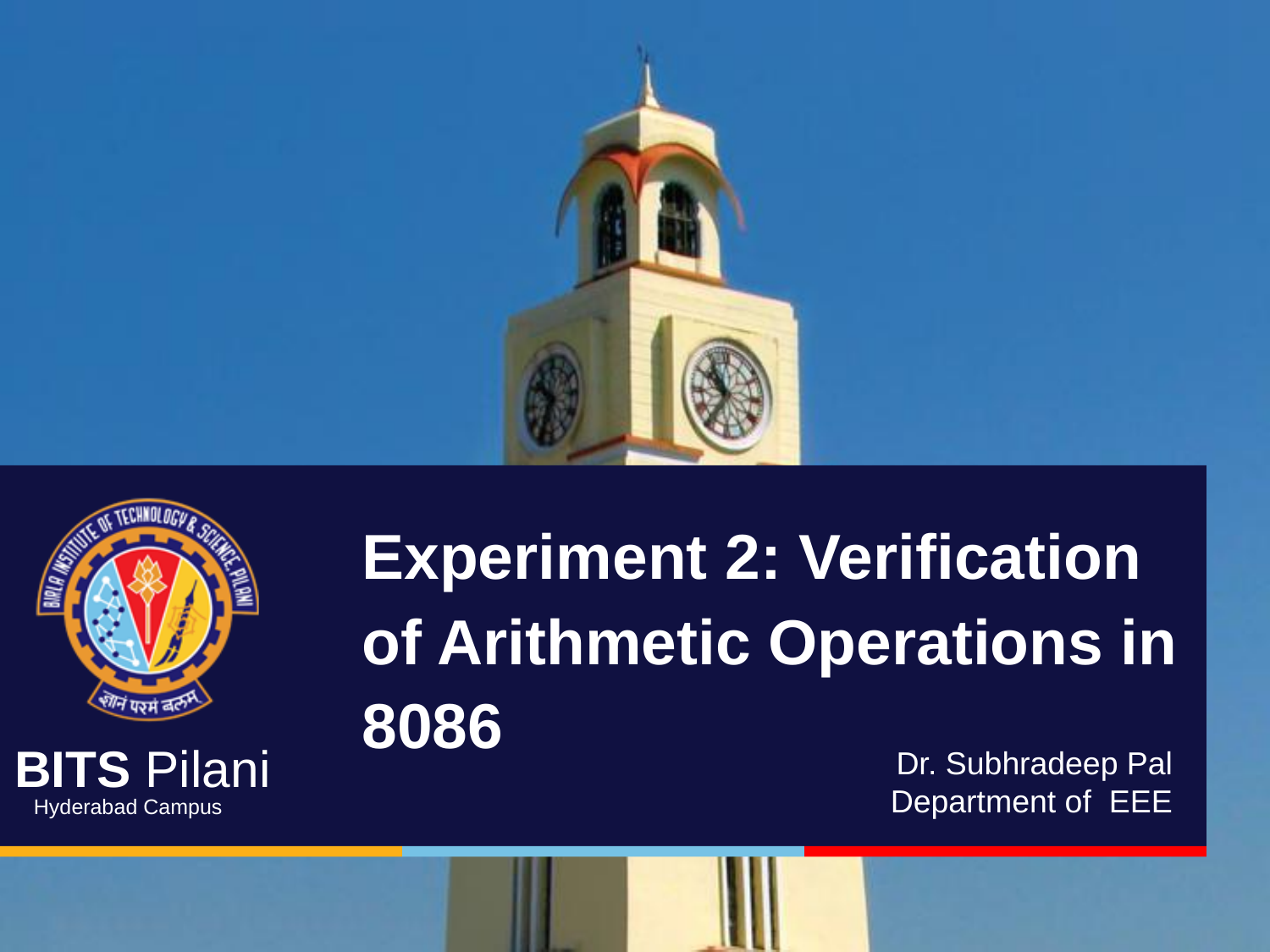

# Experiment 2: Verification of Arithmetic Operations in 8086
Dr. Subhradeep Pal
Department of  EEE